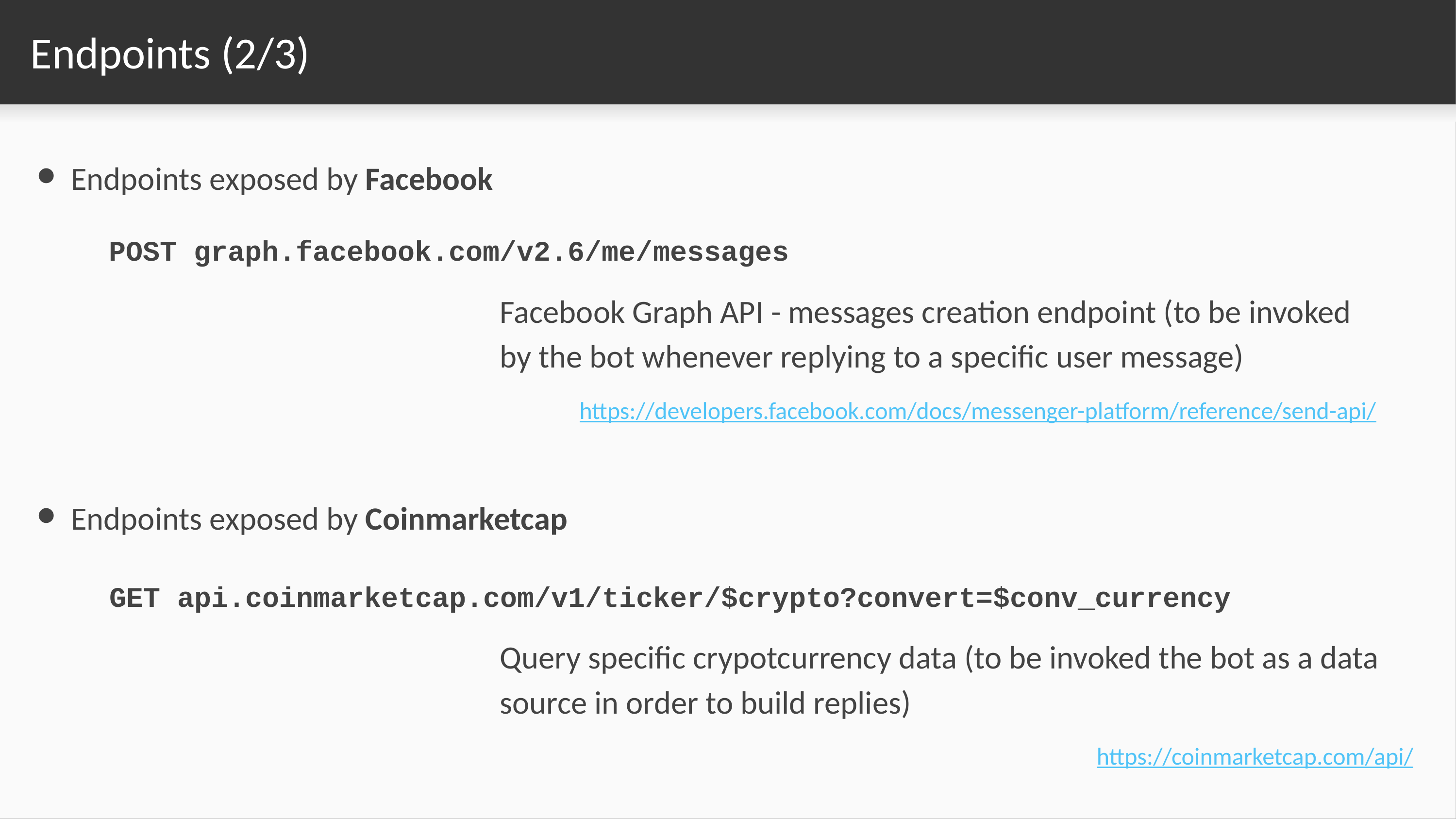

# Endpoints (2/3)
Endpoints exposed by Facebook
POST graph.facebook.com/v2.6/me/messages
Facebook Graph API - messages creation endpoint (to be invoked by the bot whenever replying to a specific user message)
https://developers.facebook.com/docs/messenger-platform/reference/send-api/

Endpoints exposed by Coinmarketcap
GET api.coinmarketcap.com/v1/ticker/$crypto?convert=$conv_currency
Query specific crypotcurrency data (to be invoked the bot as a data source in order to build replies)
https://coinmarketcap.com/api/